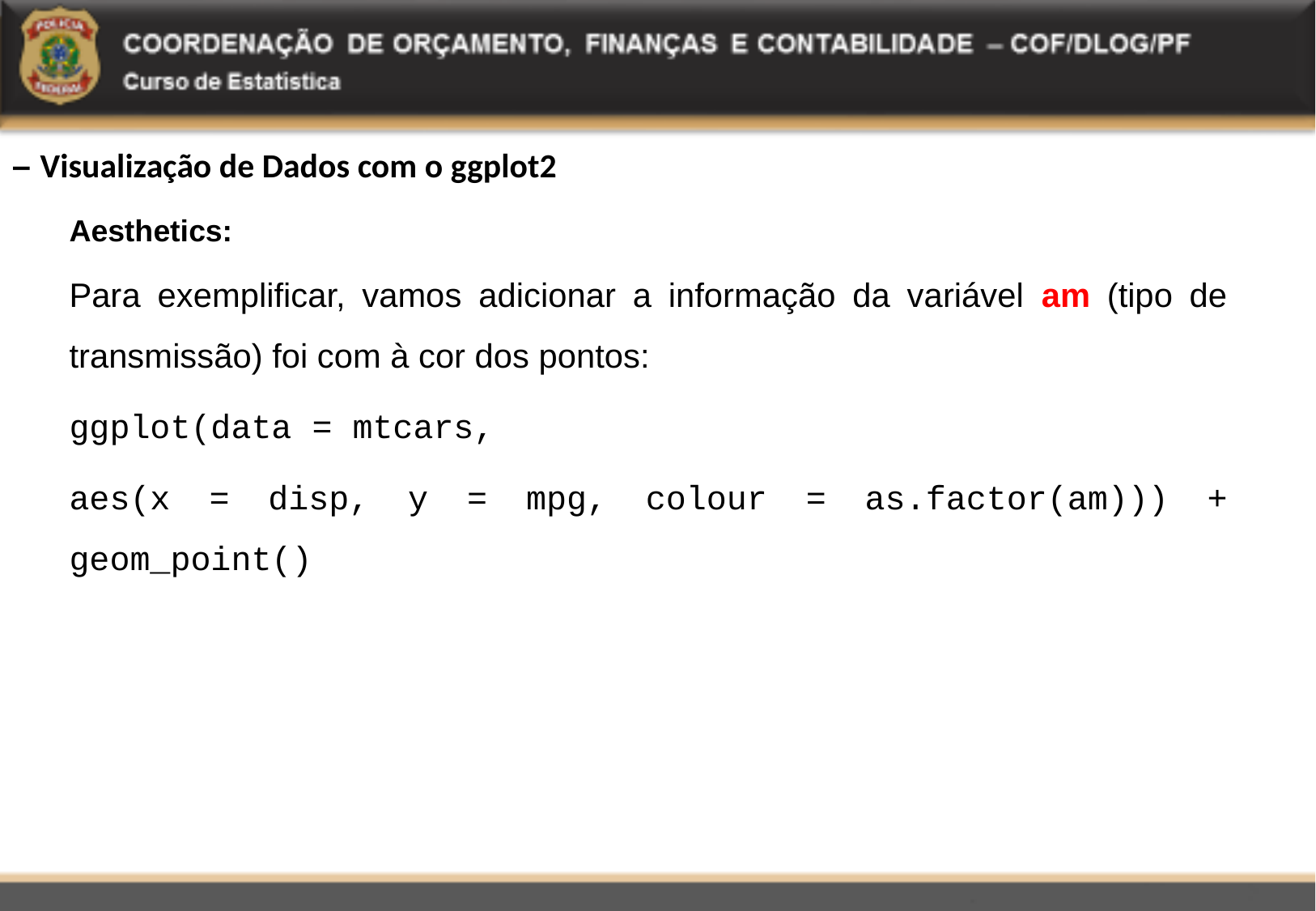

# – Visualização de Dados com o ggplot2
Aesthetics:
Para exemplificar, vamos adicionar a informação da variável am (tipo de transmissão) foi com à cor dos pontos:
ggplot(data = mtcars,
aes(x = disp, y = mpg, colour = as.factor(am))) + geom_point()